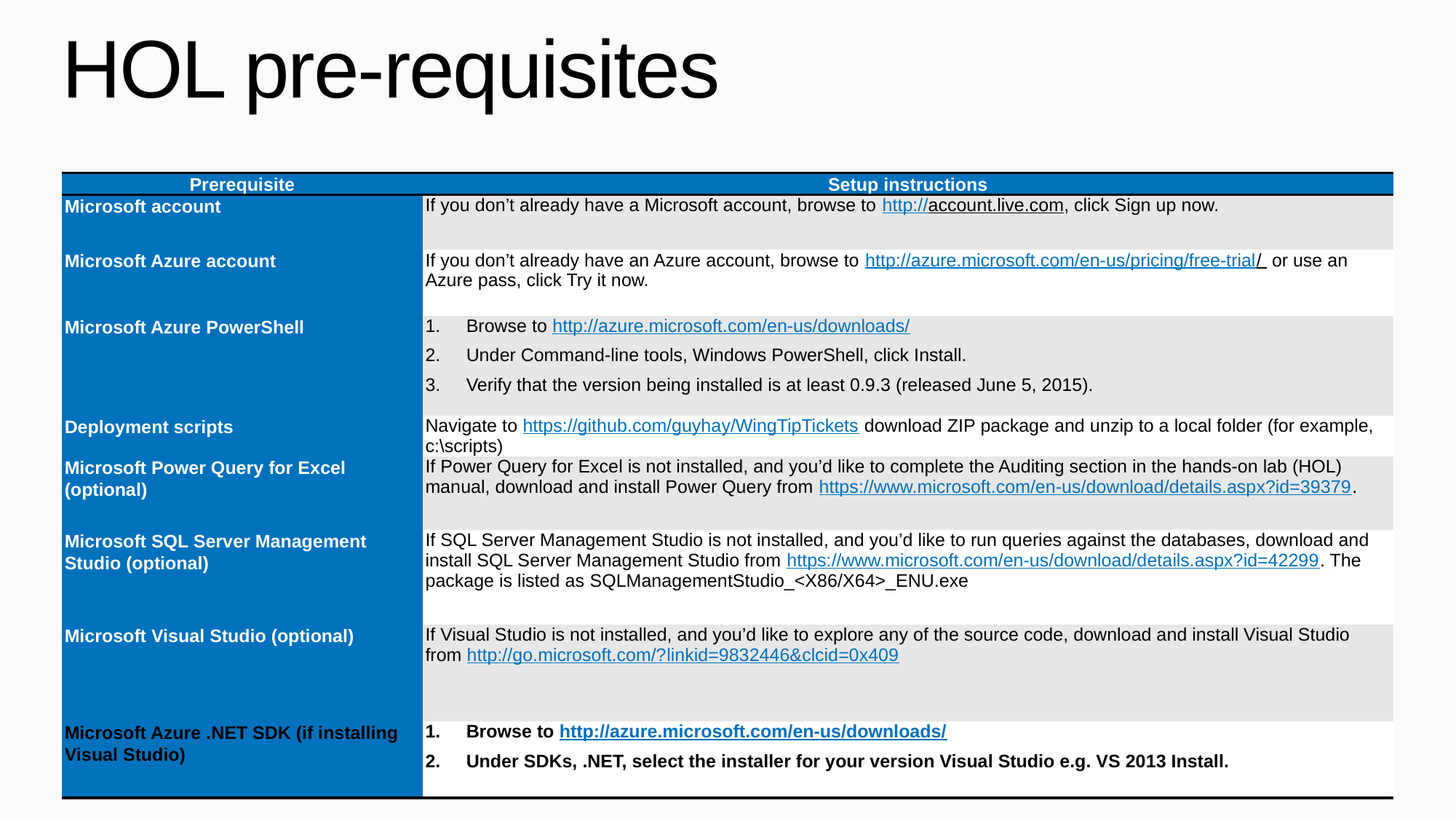

# HOL pre-requisites
| Prerequisite | Setup instructions |
| --- | --- |
| Microsoft account | If you don’t already have a Microsoft account, browse to http://account.live.com, click Sign up now. |
| Microsoft Azure account | If you don’t already have an Azure account, browse to http://azure.microsoft.com/en-us/pricing/free-trial/ or use an Azure pass, click Try it now. |
| Microsoft Azure PowerShell | Browse to http://azure.microsoft.com/en-us/downloads/ Under Command-line tools, Windows PowerShell, click Install. Verify that the version being installed is at least 0.9.3 (released June 5, 2015). |
| Deployment scripts | Navigate to https://github.com/guyhay/WingTipTickets download ZIP package and unzip to a local folder (for example, c:\scripts) |
| Microsoft Power Query for Excel (optional) | If Power Query for Excel is not installed, and you’d like to complete the Auditing section in the hands-on lab (HOL) manual, download and install Power Query from https://www.microsoft.com/en-us/download/details.aspx?id=39379. |
| Microsoft SQL Server Management Studio (optional) | If SQL Server Management Studio is not installed, and you’d like to run queries against the databases, download and install SQL Server Management Studio from https://www.microsoft.com/en-us/download/details.aspx?id=42299. The package is listed as SQLManagementStudio\_<X86/X64>\_ENU.exe |
| Microsoft Visual Studio (optional) | If Visual Studio is not installed, and you’d like to explore any of the source code, download and install Visual Studio from http://go.microsoft.com/?linkid=9832446&clcid=0x409 |
| Microsoft Azure .NET SDK (if installing Visual Studio) | Browse to http://azure.microsoft.com/en-us/downloads/ Under SDKs, .NET, select the installer for your version Visual Studio e.g. VS 2013 Install. |